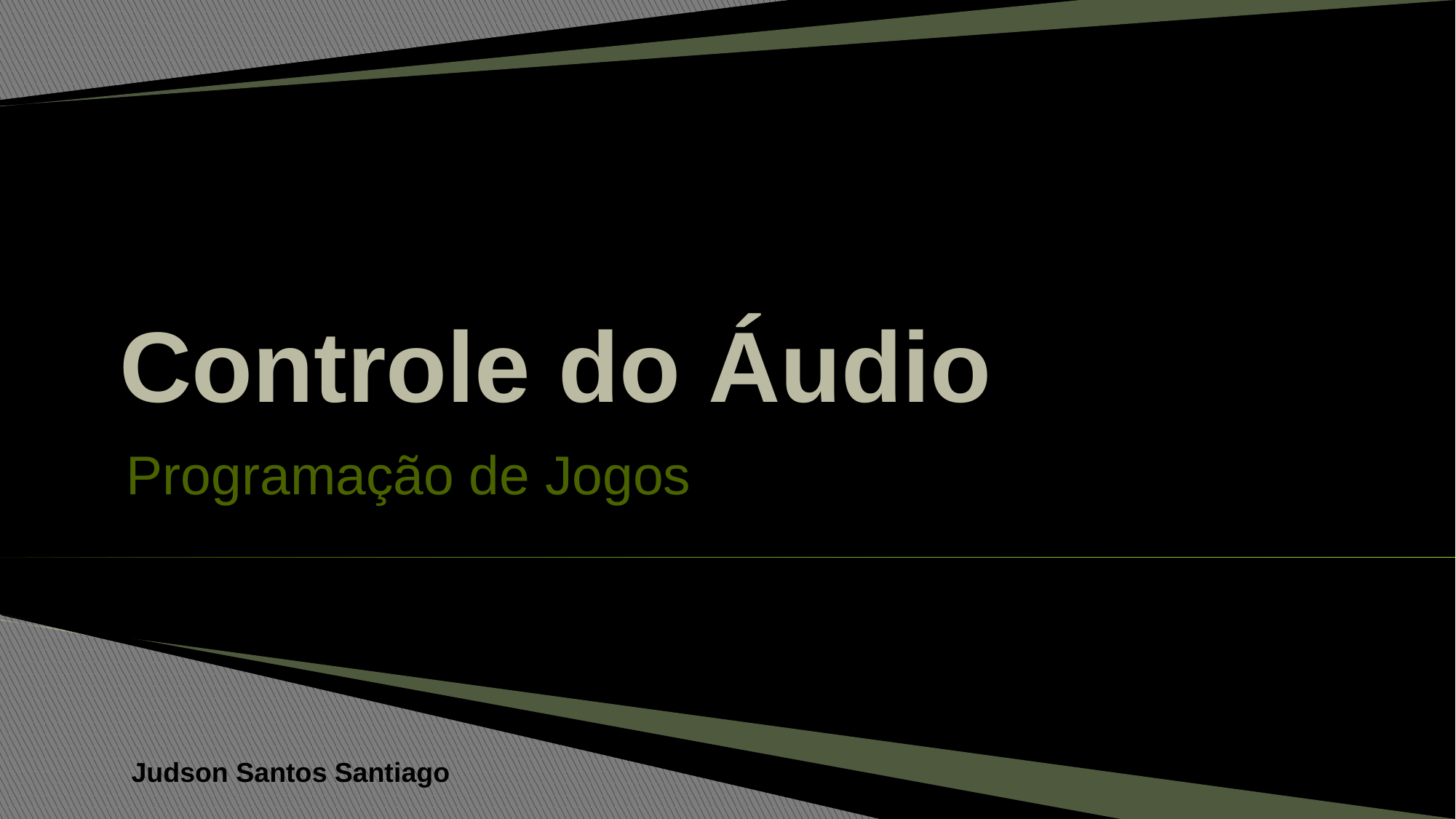

# Controle do Áudio
Programação de Jogos